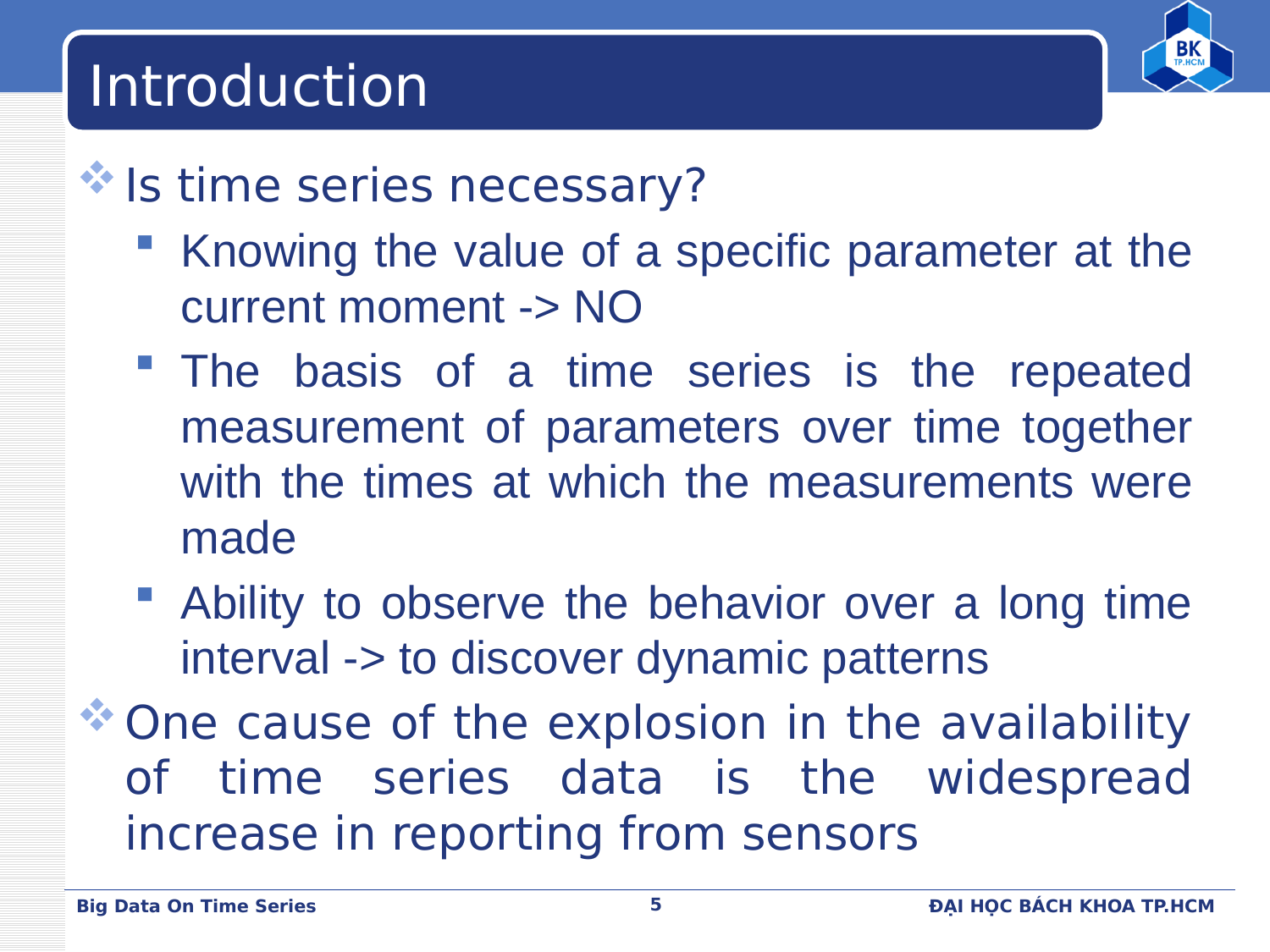

# Introduction
Is time series necessary?
Knowing the value of a specific parameter at the current moment -> NO
The basis of a time series is the repeated measurement of parameters over time together with the times at which the measurements were
made
Ability to observe the behavior over a long time interval -> to discover dynamic patterns
One cause of the explosion in the availability of time series data is the widespread increase in reporting from sensors
5
Big Data On Time Series
ĐẠI HỌC BÁCH KHOA TP.HCM